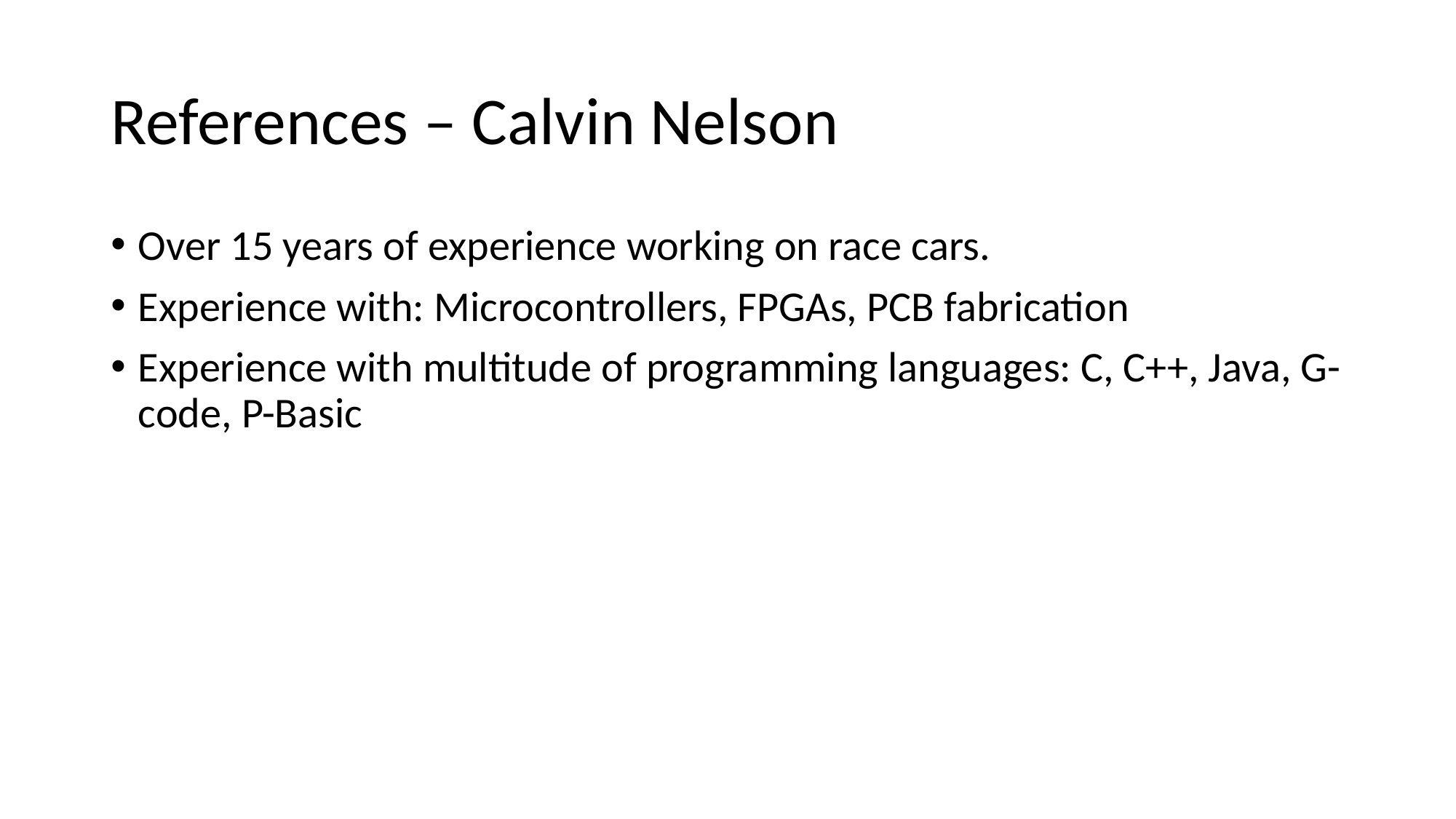

# References – Calvin Nelson
Over 15 years of experience working on race cars.
Experience with: Microcontrollers, FPGAs, PCB fabrication
Experience with multitude of programming languages: C, C++, Java, G-code, P-Basic